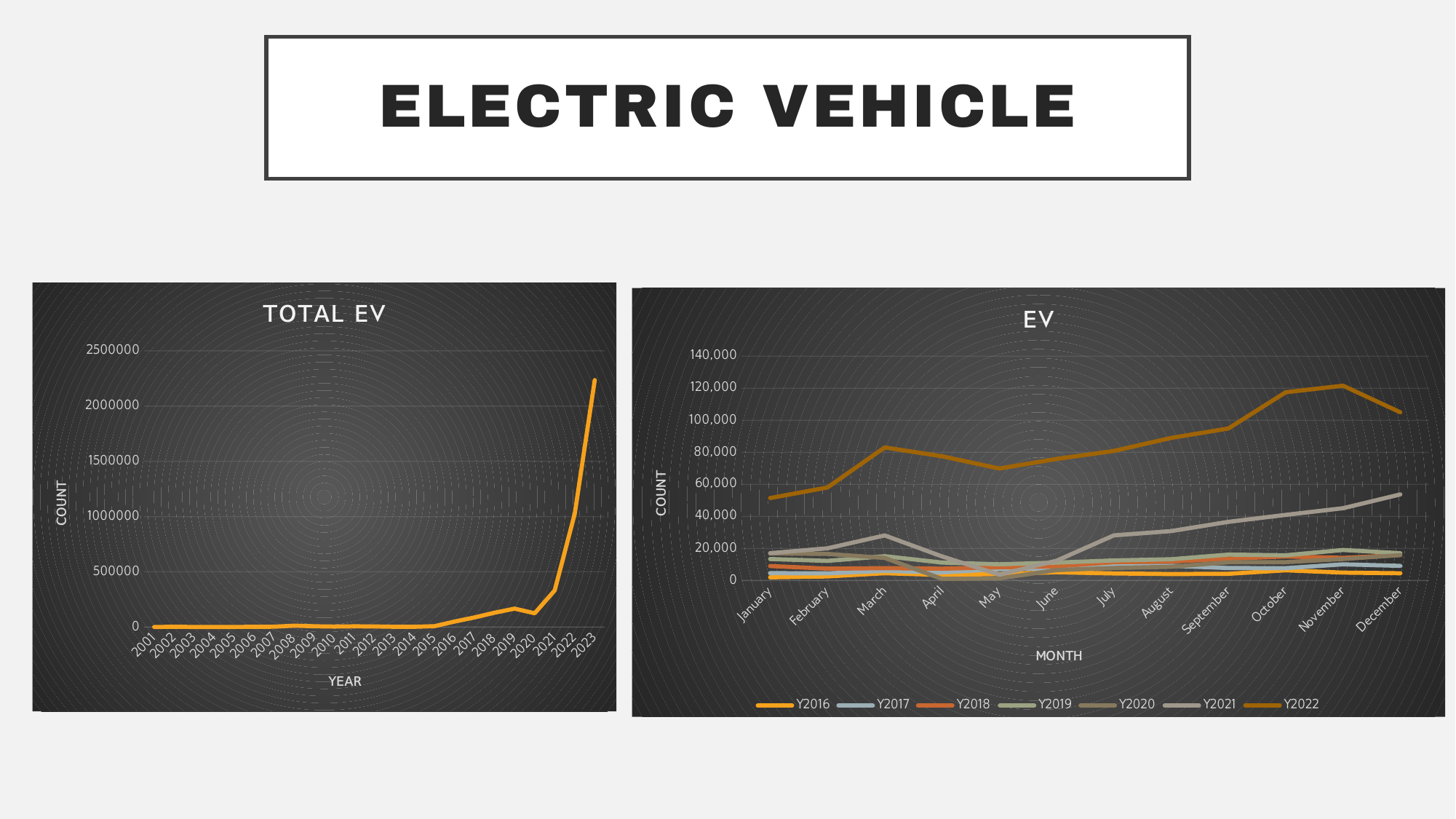

# ELECTRIC VEHICLE

### Chart:

| Category | TOTAL EV |
|---|---|
| 2001 | 658.0 |
| 2002 | 2416.0 |
| 2003 | 853.0 |
| 2004 | 610.0 |
| 2005 | 1173.0 |
| 2006 | 1623.0 |
| 2007 | 3219.0 |
| 2008 | 12738.0 |
| 2009 | 7387.0 |
| 2010 | 4624.0 |
| 2011 | 6970.0 |
| 2012 | 5487.0 |
| 2013 | 2706.0 |
| 2014 | 2389.0 |
| 2015 | 7798.0 |
| 2016 | 49851.0 |
| 2017 | 87420.0 |
| 2018 | 130257.0 |
| 2019 | 166830.0 |
| 2020 | 124654.0 |
| 2021 | 331477.0 |
| 2022 | 1024804.0 |
| 2023 | 2235074.0 |

### Chart: EV

| Category | Y2016 | Y2017 | Y2018 | Y2019 | Y2020 | Y2021 | Y2022 |
|---|---|---|---|---|---|---|---|
| January | 1945.0 | 4582.0 | 9005.0 | 13378.0 | 16856.0 | 17024.0 | 51469.0 |
| February | 2498.0 | 4411.0 | 7372.0 | 12227.0 | 16572.0 | 20063.0 | 58071.0 |
| March | 4520.0 | 5992.0 | 7698.0 | 15155.0 | 14066.0 | 28106.0 | 83081.0 |
| April | 3449.0 | 5054.0 | 7334.0 | 11188.0 | 975.0 | 15018.0 | 77530.0 |
| May | 4004.0 | 7058.0 | 8262.0 | 10082.0 | 1310.0 | 3604.0 | 69904.0 |
| June | 5118.0 | 7509.0 | 8832.0 | 11160.0 | 6488.0 | 12321.0 | 75864.0 |
| July | 4380.0 | 9047.0 | 11400.0 | 12479.0 | 7798.0 | 28142.0 | 80872.0 |
| August | 4021.0 | 9169.0 | 11789.0 | 13253.0 | 8558.0 | 30816.0 | 89005.0 |
| September | 4174.0 | 7737.0 | 13589.0 | 16145.0 | 11349.0 | 36599.0 | 94902.0 |
| October | 6335.0 | 7659.0 | 14987.0 | 15718.0 | 11443.0 | 40947.0 | 117501.0 |
| November | 4900.0 | 10087.0 | 14110.0 | 19011.0 | 13385.0 | 45088.0 | 121600.0 |
| December | 4507.0 | 9115.0 | 15879.0 | 17034.0 | 15854.0 | 53749.0 | 105005.0 |